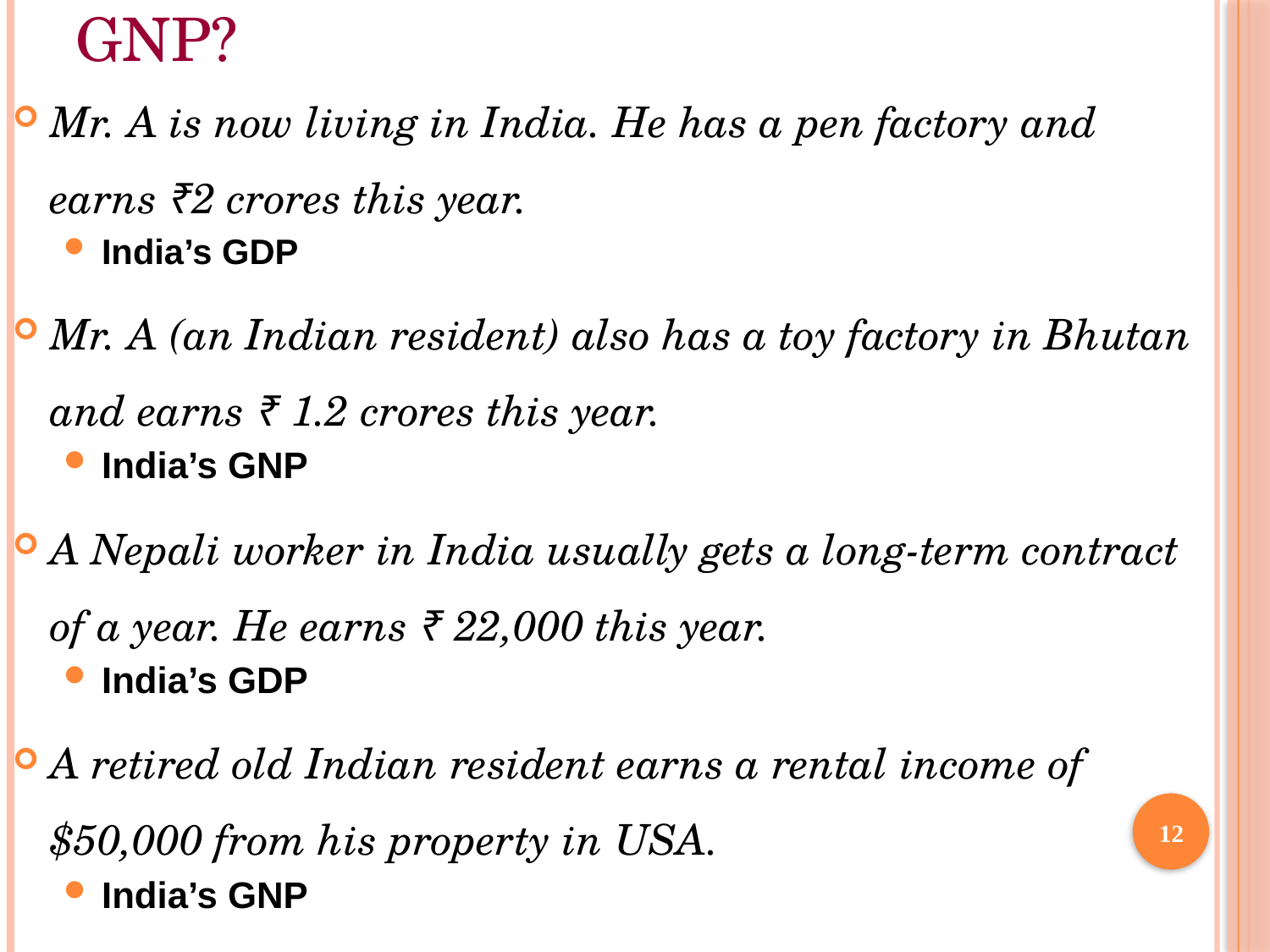

# Being Included in GDP or GNP?
Mr. A is now living in India. He has a pen factory and earns ₹2 crores this year.
India’s GDP
Mr. A (an Indian resident) also has a toy factory in Bhutan and earns ₹ 1.2 crores this year.
India’s GNP
A Nepali worker in India usually gets a long-term contract of a year. He earns ₹ 22,000 this year.
India’s GDP
A retired old Indian resident earns a rental income of $50,000 from his property in USA.
India’s GNP

12